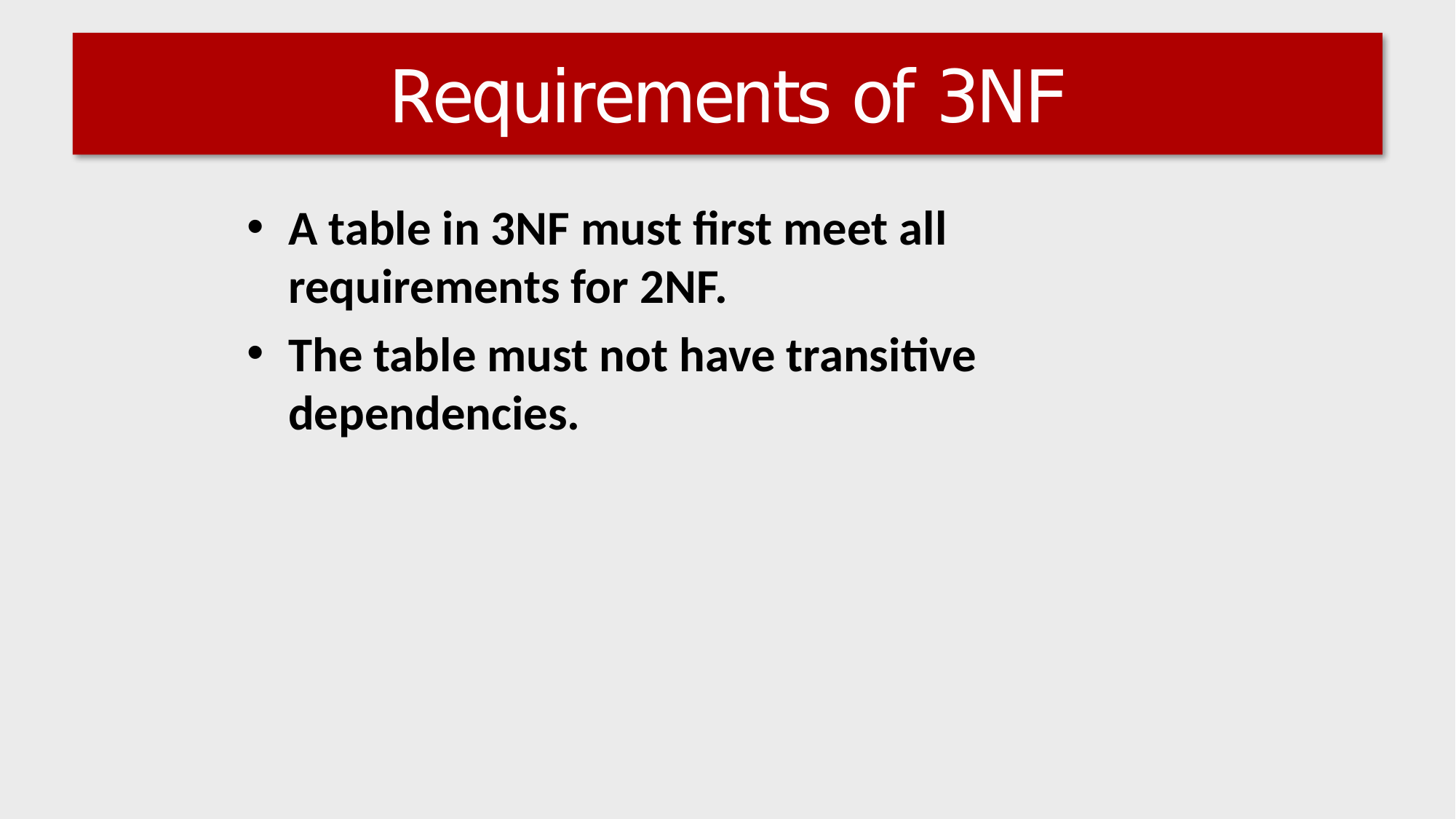

# Requirements of 3NF
A table in 3NF must first meet all requirements for 2NF.
The table must not have transitive dependencies.